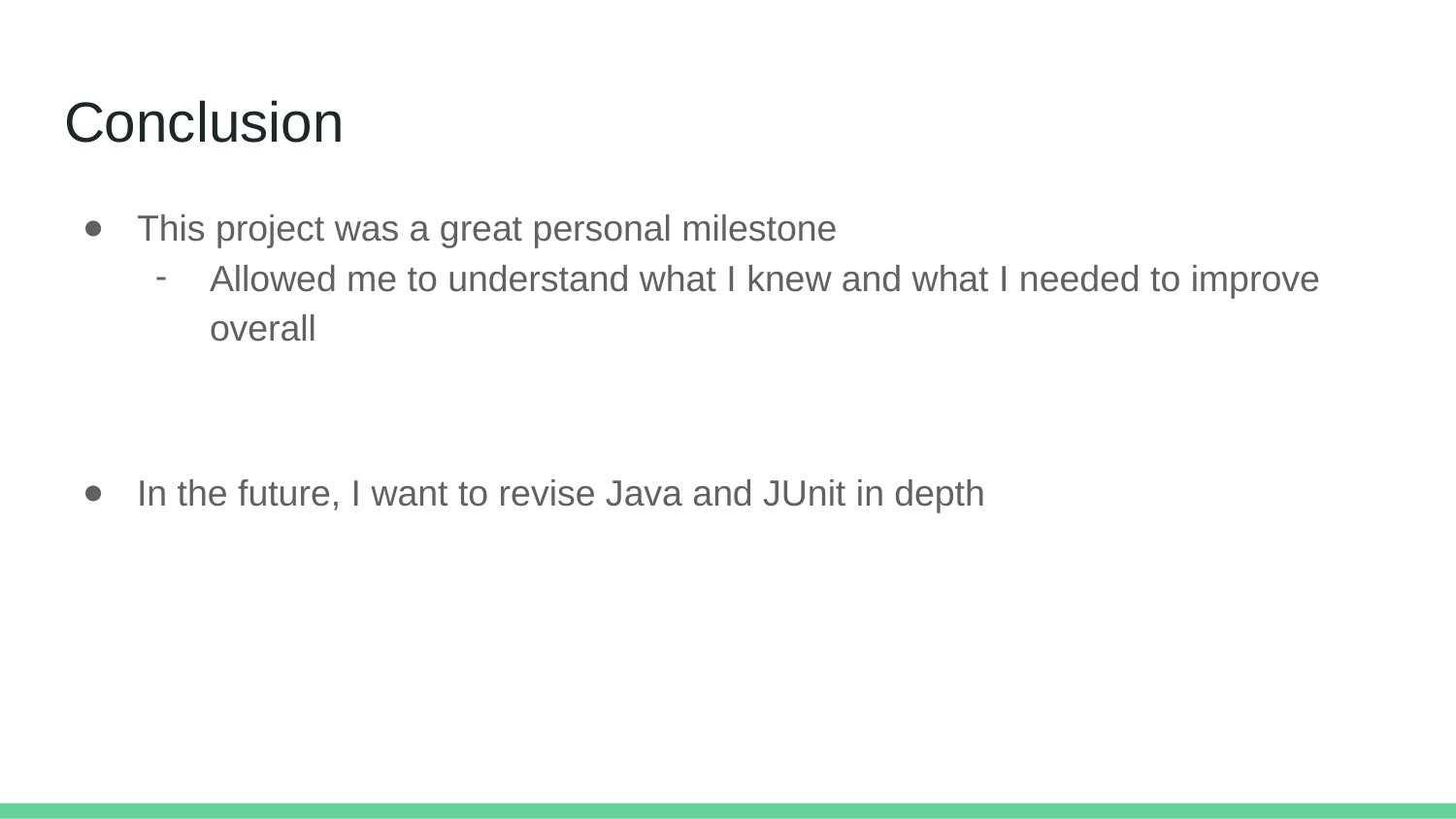

# Conclusion
This project was a great personal milestone
Allowed me to understand what I knew and what I needed to improve overall

In the future, I want to revise Java and JUnit in depth